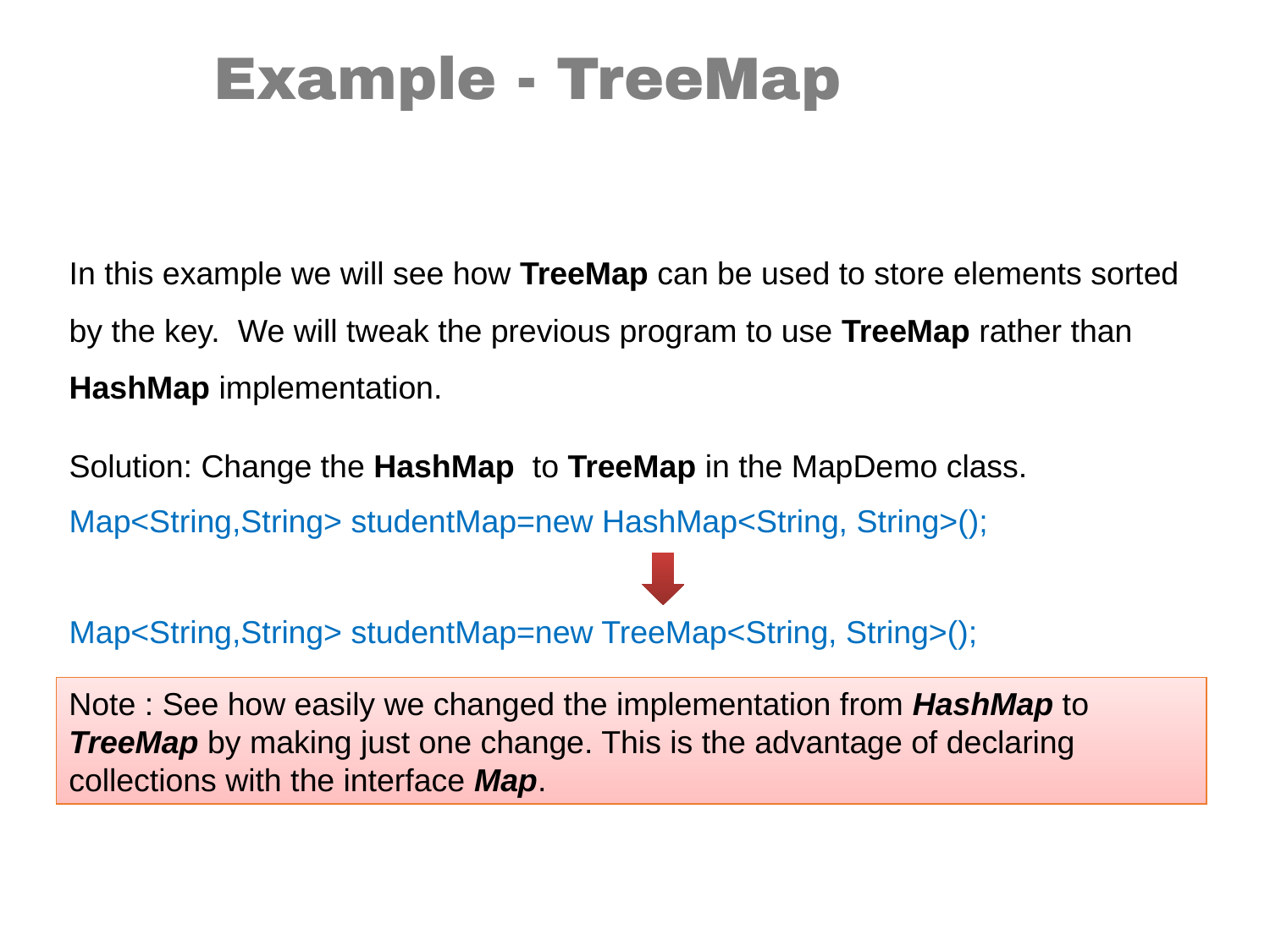

# Example - TreeMap
In this example we will see how TreeMap can be used to store elements sorted by the key.  We will tweak the previous program to use TreeMap rather than HashMap implementation.
Solution: Change the HashMap  to TreeMap in the MapDemo class.
Map<String,String> studentMap=new HashMap<String, String>();

Map<String,String> studentMap=new TreeMap<String, String>();

Note : See how easily we changed the implementation from HashMap to TreeMap by making just one change. This is the advantage of declaring collections with the interface Map.